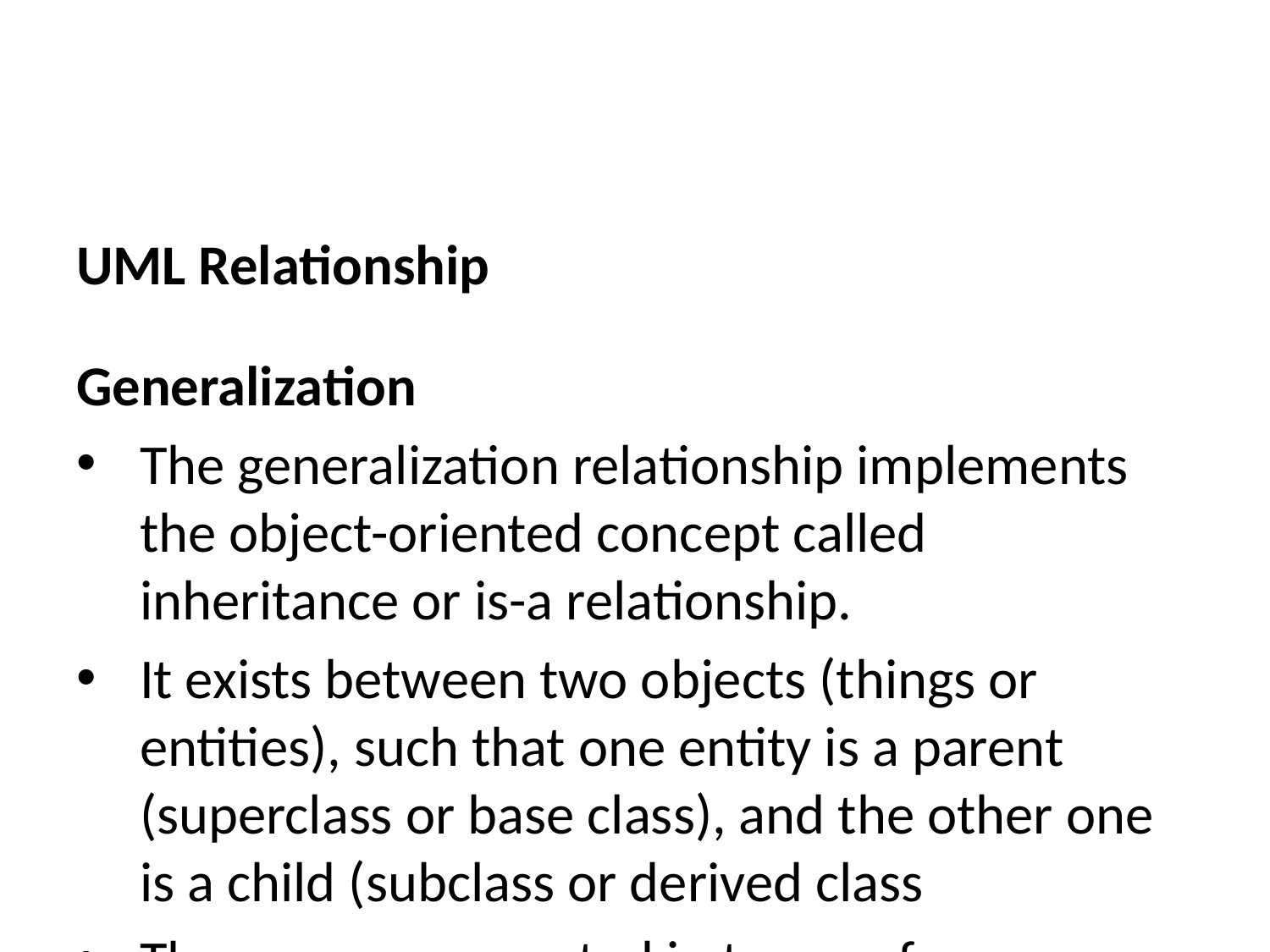

UML Relationship
Generalization
The generalization relationship implements the object-oriented concept called inheritance or is-a relationship.
It exists between two objects (things or entities), such that one entity is a parent (superclass or base class), and the other one is a child (subclass or derived class
These are represented in terms of inheritance.
Any child can access, update, or inherit the functionality, structure, and behavior of the parent.